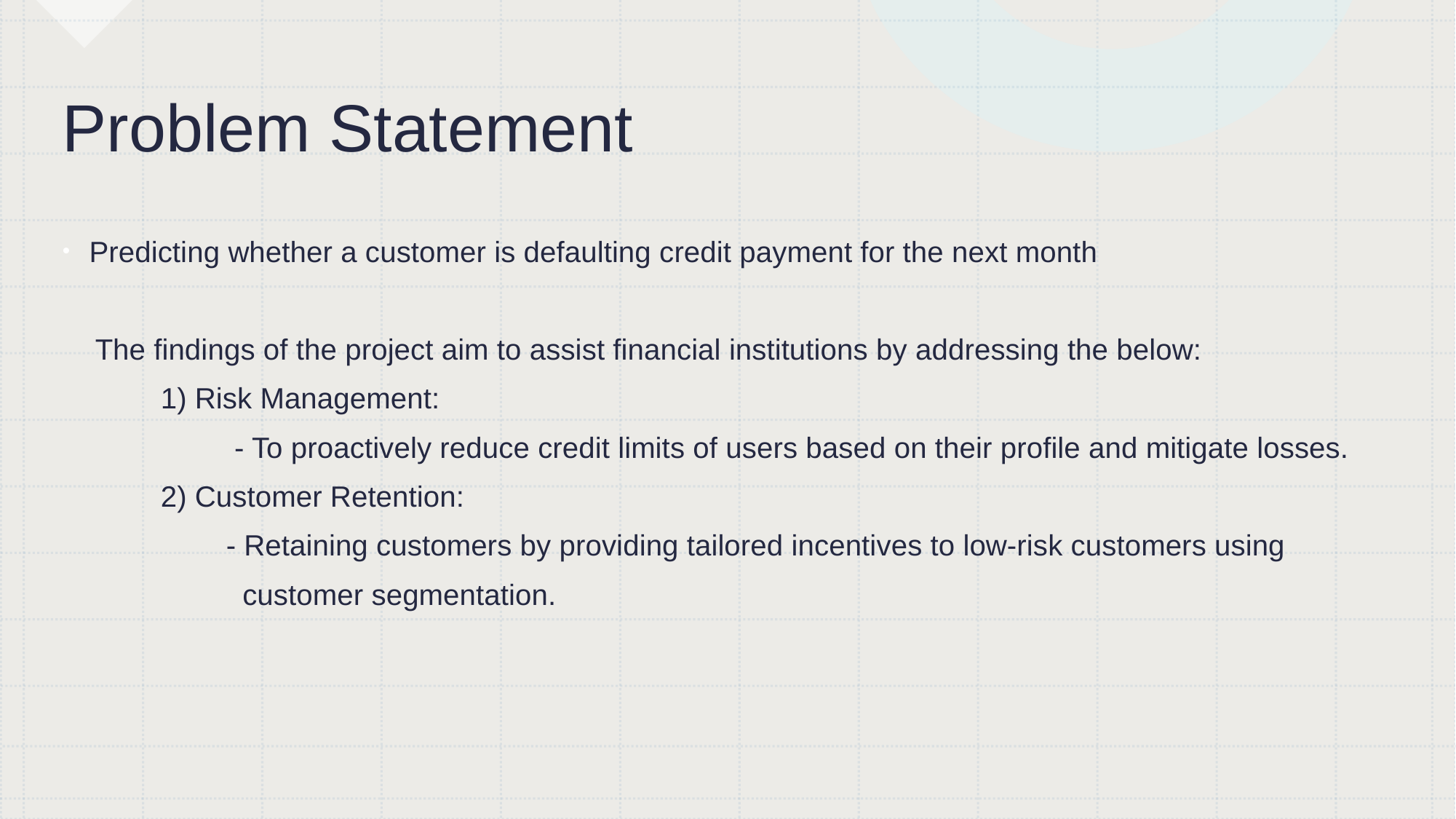

# Problem Statement
Predicting whether a customer is defaulting credit payment for the next month

    The findings of the project aim to assist financial institutions by addressing the below:
            1) Risk Management:
                     - To proactively reduce credit limits of users based on their profile and mitigate losses.
            2) Customer Retention:
                    - Retaining customers by providing tailored incentives to low-risk customers using
                      customer segmentation.